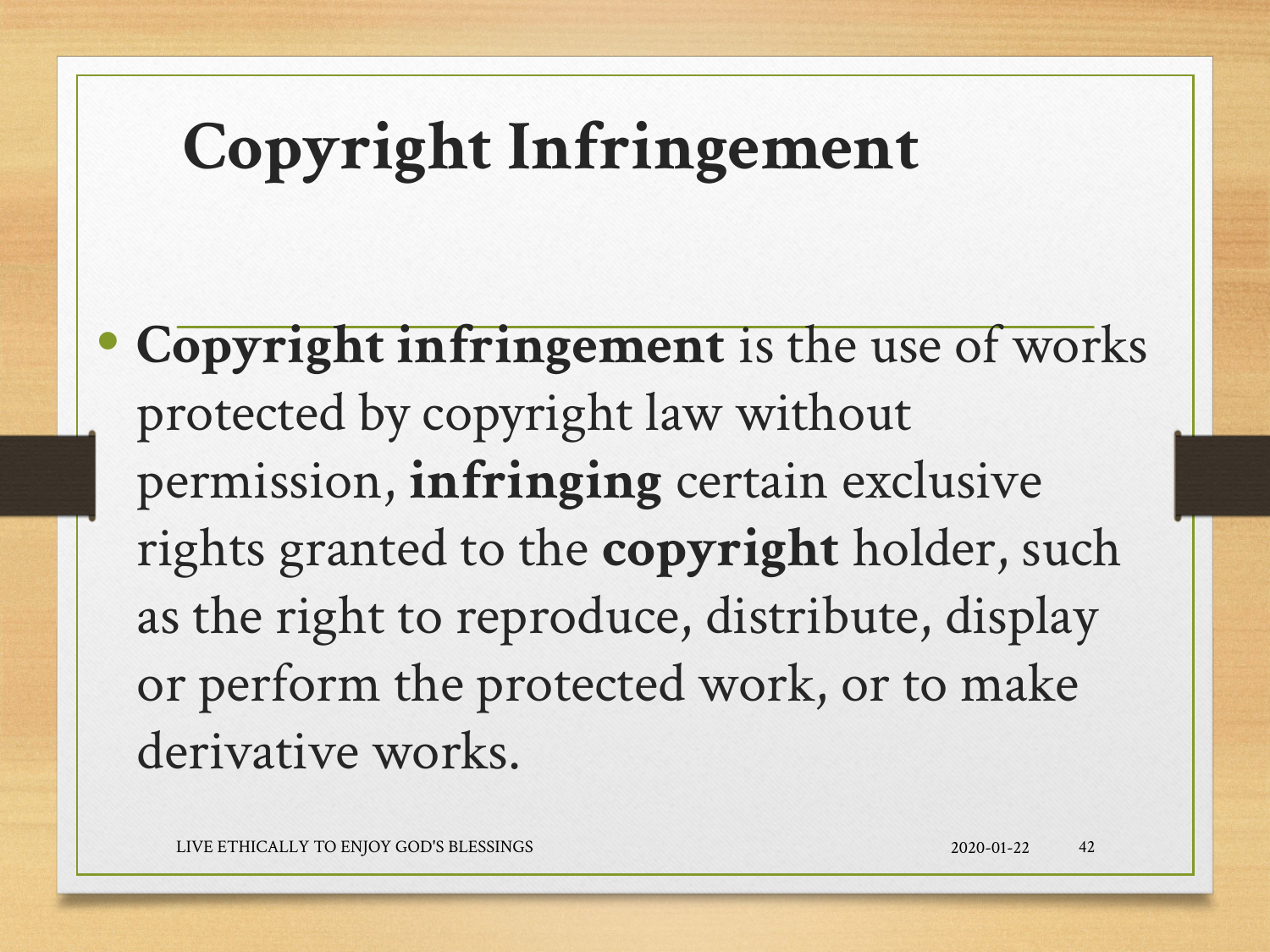

# Copyright Infringement
Copyright infringement is the use of works protected by copyright law without permission, infringing certain exclusive rights granted to the copyright holder, such as the right to reproduce, distribute, display or perform the protected work, or to make derivative works.
LIVE ETHICALLY TO ENJOY GOD'S BLESSINGS
2020-01-22
42